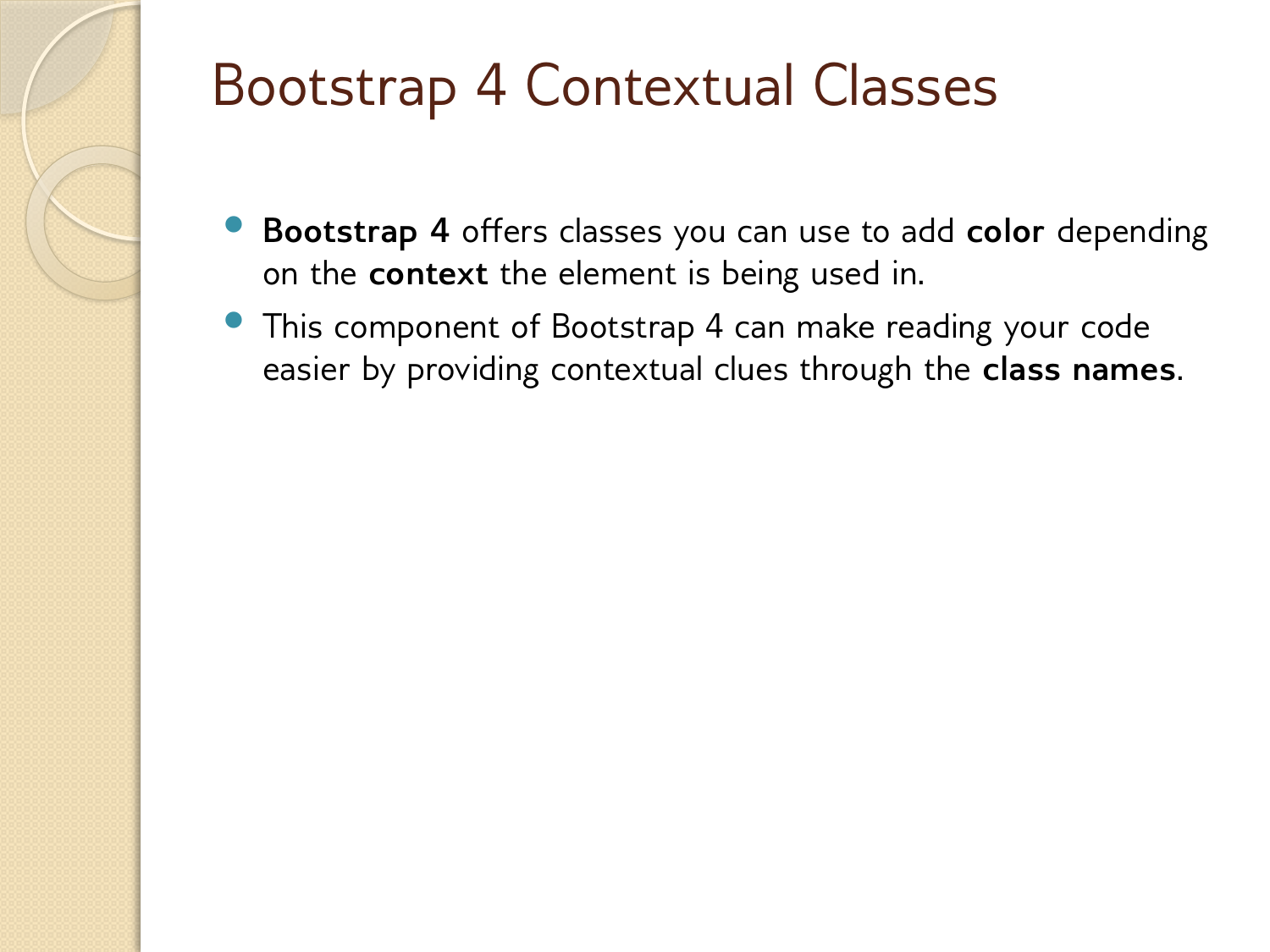

# Bootstrap 4 Contextual Classes
Bootstrap 4 offers classes you can use to add color depending on the context the element is being used in.
This component of Bootstrap 4 can make reading your code easier by providing contextual clues through the class names.